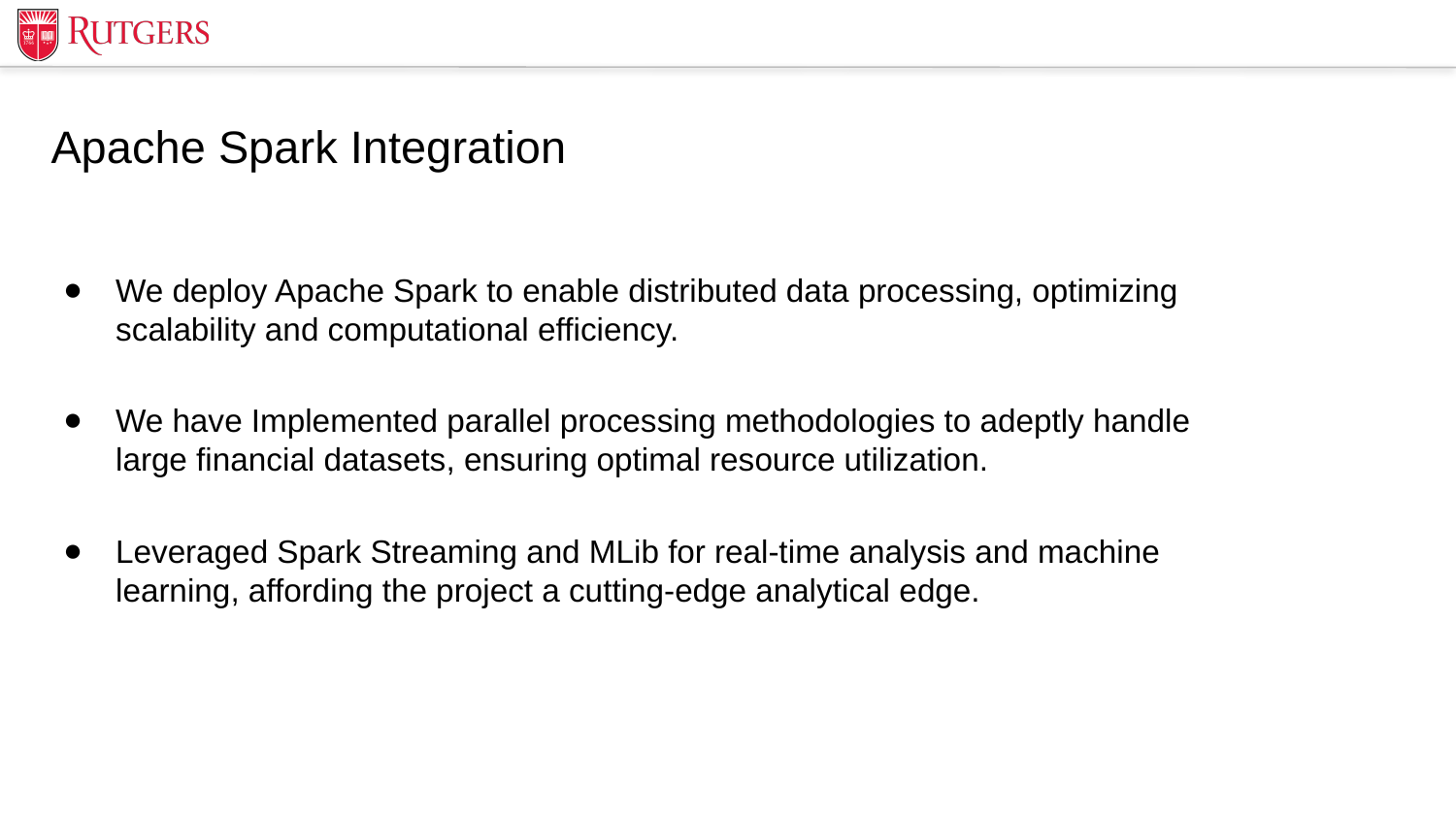

# Apache Spark Integration
We deploy Apache Spark to enable distributed data processing, optimizing scalability and computational efficiency.

We have Implemented parallel processing methodologies to adeptly handle large financial datasets, ensuring optimal resource utilization.

Leveraged Spark Streaming and MLib for real-time analysis and machine learning, affording the project a cutting-edge analytical edge.